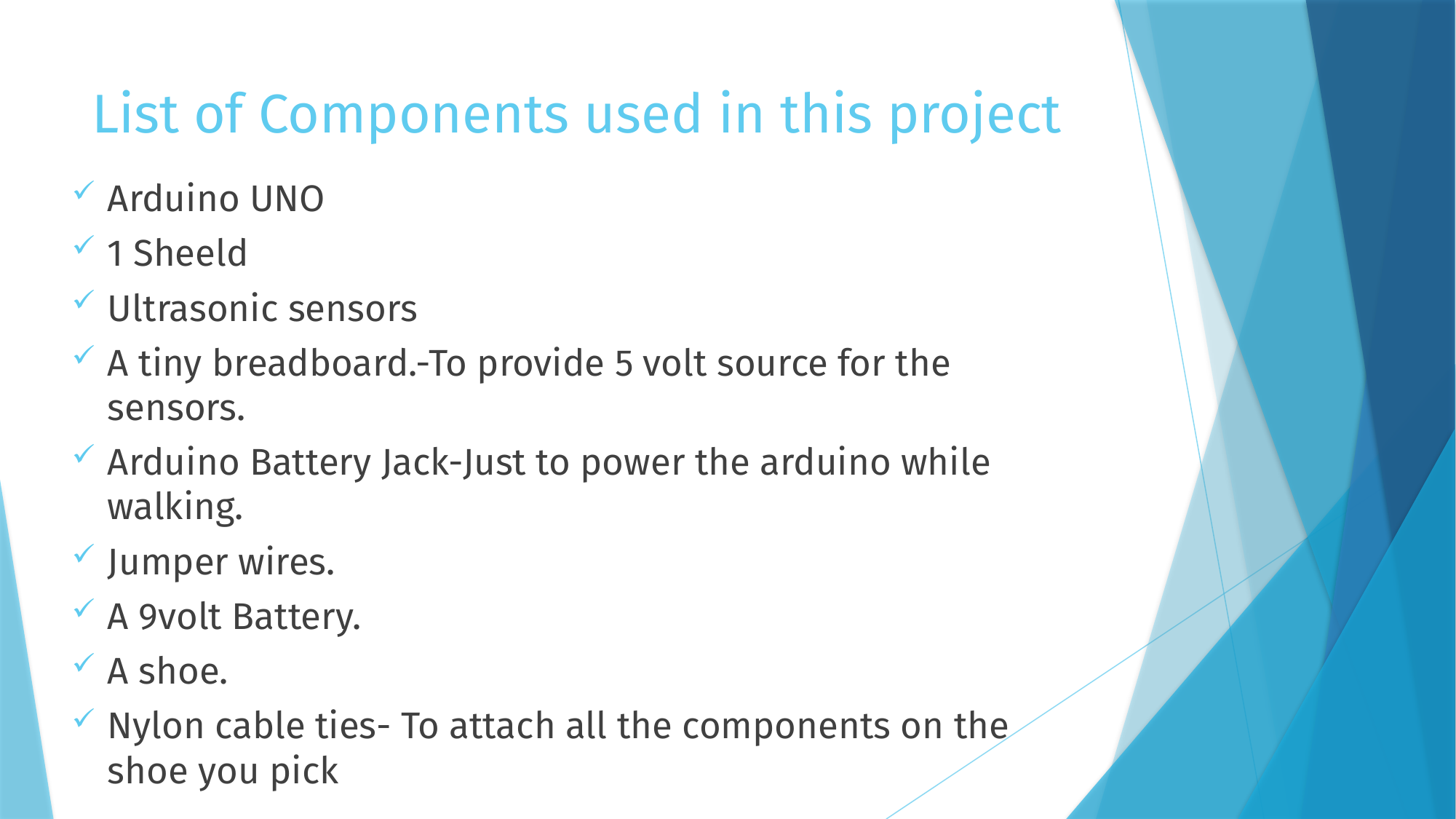

# List of Components used in this project
Arduino UNO
1 Sheeld
Ultrasonic sensors
A tiny breadboard.-To provide 5 volt source for the sensors.
Arduino Battery Jack-Just to power the arduino while walking.
Jumper wires.
A 9volt Battery.
A shoe.
Nylon cable ties- To attach all the components on the shoe you pick